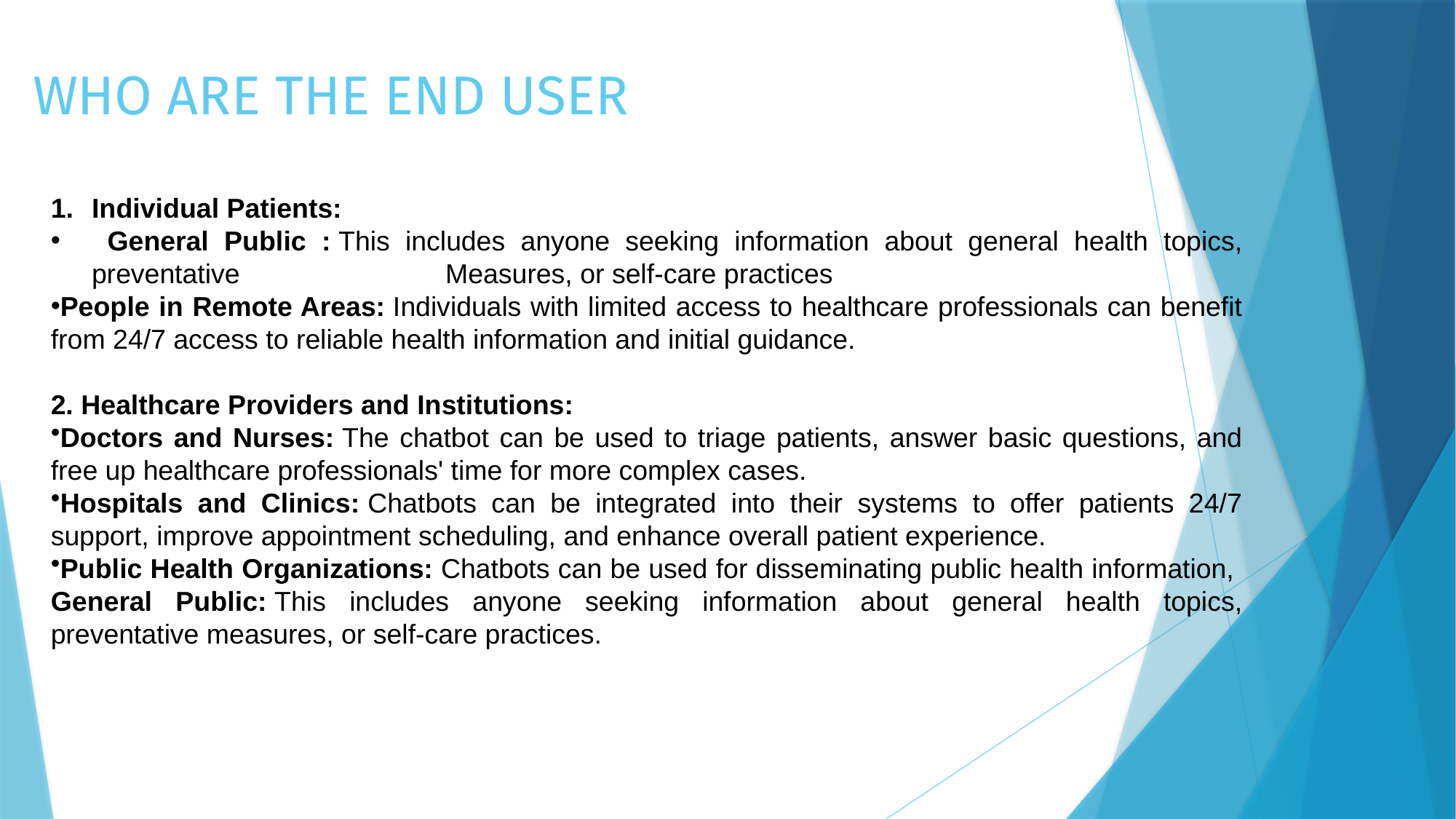

# WHO ARE THE END USER
Individual Patients:
 General Public : This includes anyone seeking information about general health topics, preventative                           Measures, or self-care practices
People in Remote Areas: Individuals with limited access to healthcare professionals can benefit from 24/7 access to reliable health information and initial guidance.

2. Healthcare Providers and Institutions:
Doctors and Nurses: The chatbot can be used to triage patients, answer basic questions, and free up healthcare professionals' time for more complex cases.
Hospitals and Clinics: Chatbots can be integrated into their systems to offer patients 24/7 support, improve appointment scheduling, and enhance overall patient experience.
Public Health Organizations: Chatbots can be used for disseminating public health information,
General Public: This includes anyone seeking information about general health topics, preventative measures, or self-care practices.